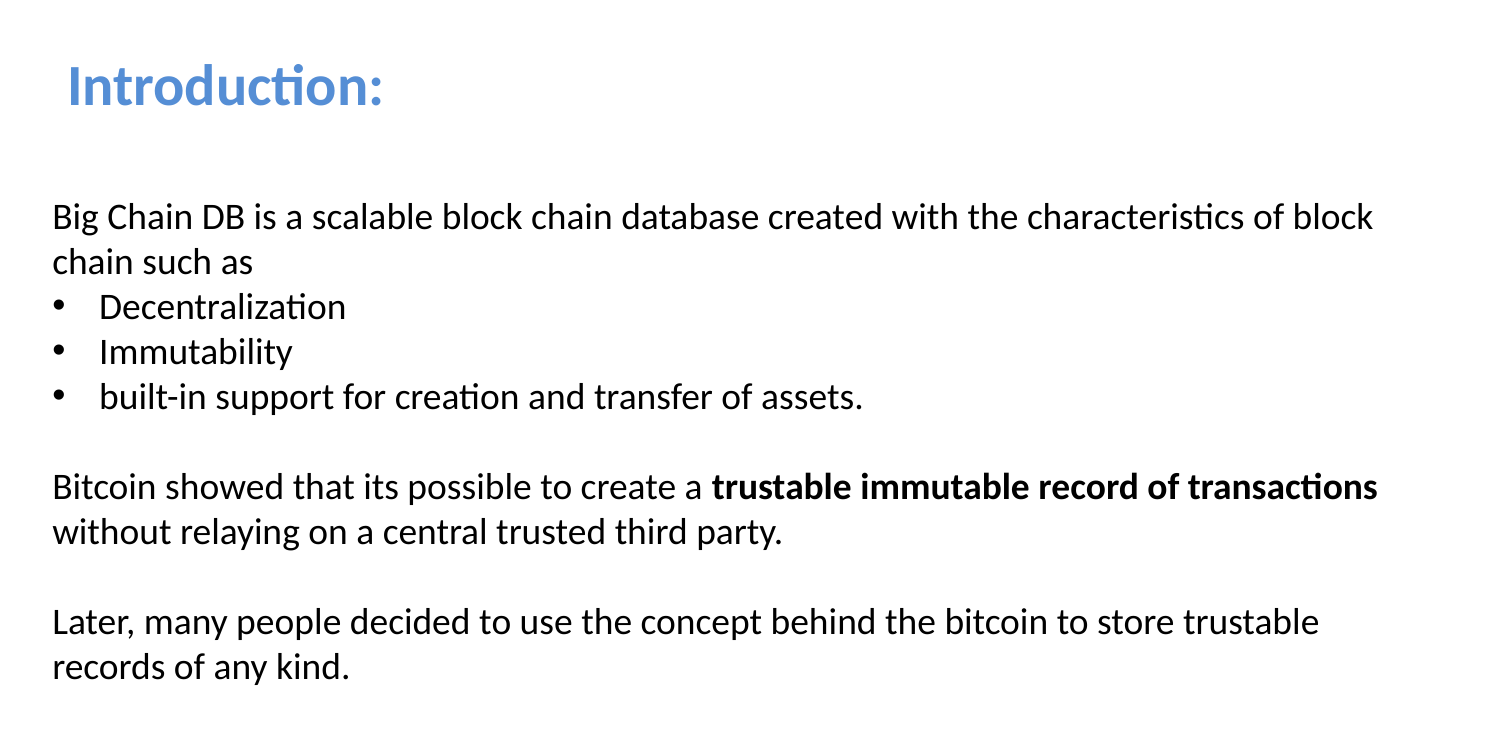

Introduction:
Big Chain DB is a scalable block chain database created with the characteristics of block chain such as
Decentralization
Immutability
built-in support for creation and transfer of assets.

Bitcoin showed that its possible to create a trustable immutable record of transactions without relaying on a central trusted third party.

Later, many people decided to use the concept behind the bitcoin to store trustable records of any kind.